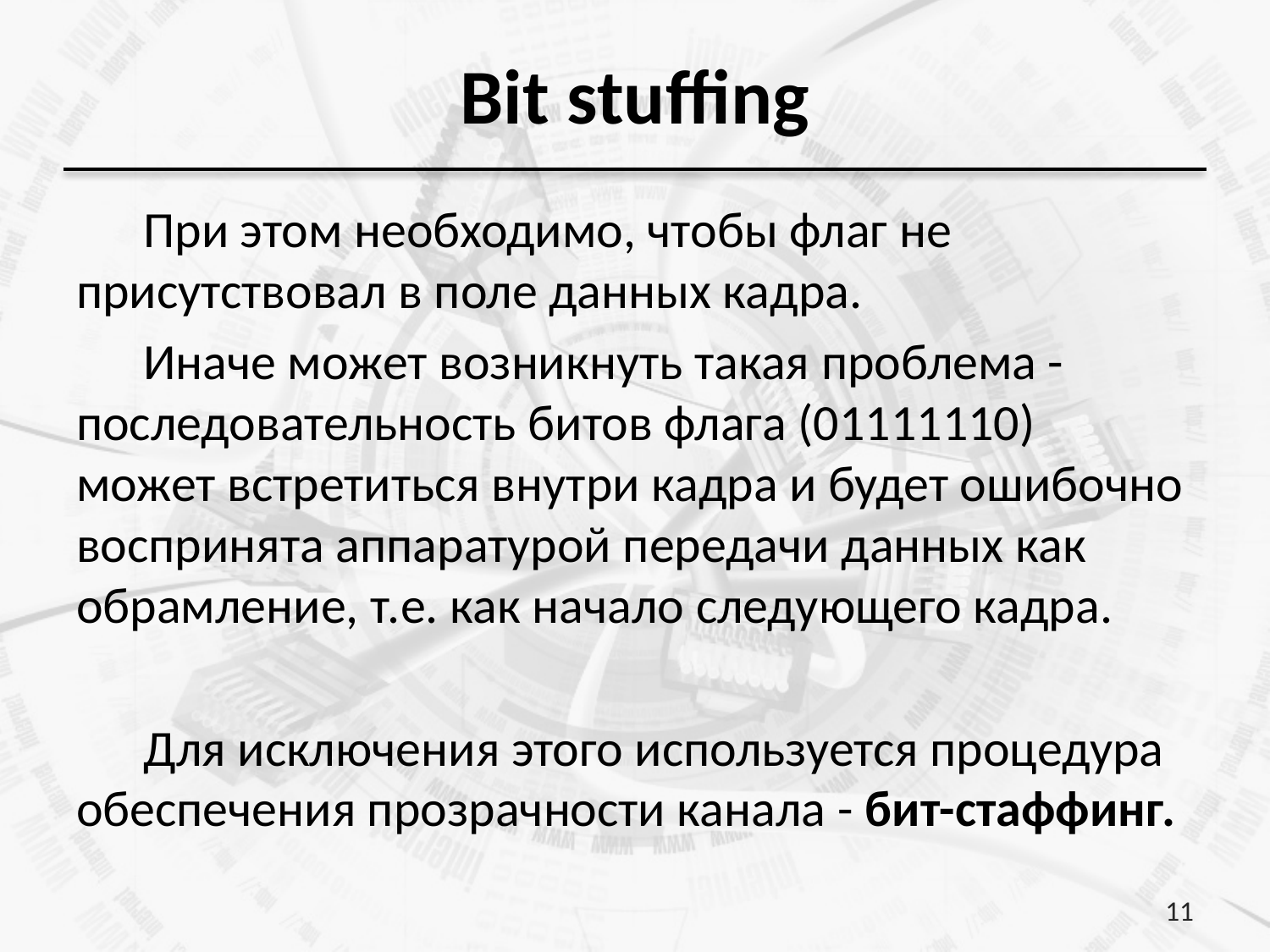

# Bit stuffing
При этом необходимо, чтобы флаг не присутствовал в поле данных кадра.
Иначе может возникнуть такая проблема -  последовательность битов флага (01111110)  может встретиться внутри кадра и будет ошибочно воспринята аппаратурой передачи данных как обрамление, т.е. как начало следующего кадра.

Для исключения этого используется процедура обеспечения прозрачности канала - бит-стаффинг.
11